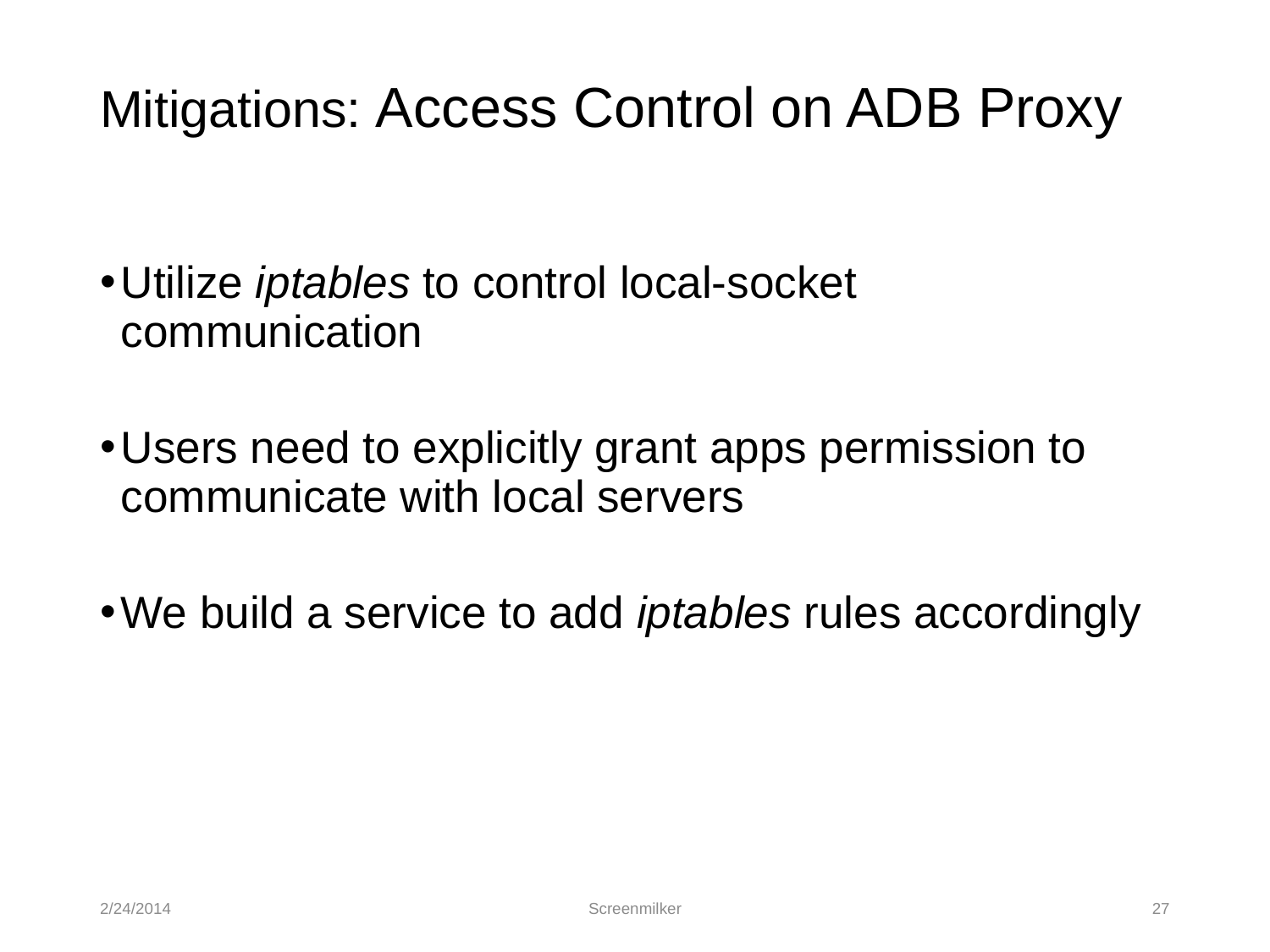

# Mitigations: Access Control on ADB Proxy
Utilize iptables to control local-socket communication

Users need to explicitly grant apps permission to communicate with local servers

We build a service to add iptables rules accordingly
2/24/2014
Screenmilker
27